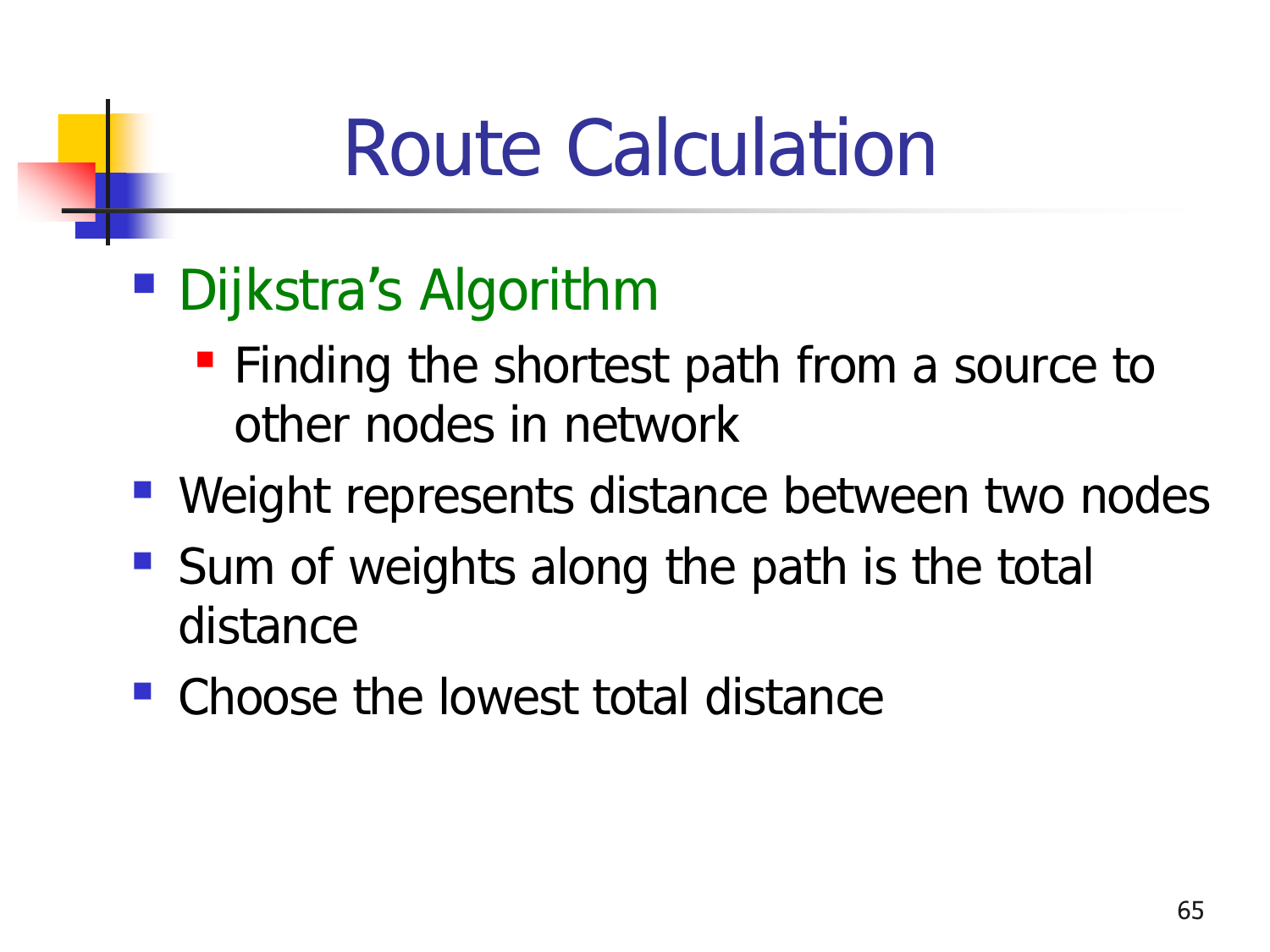

# Route Calculation
Dijkstra’s Algorithm
Finding the shortest path from a source to  other nodes in network
Weight represents distance between two nodes
Sum of weights along the path is the total  distance
Choose the lowest total distance
65